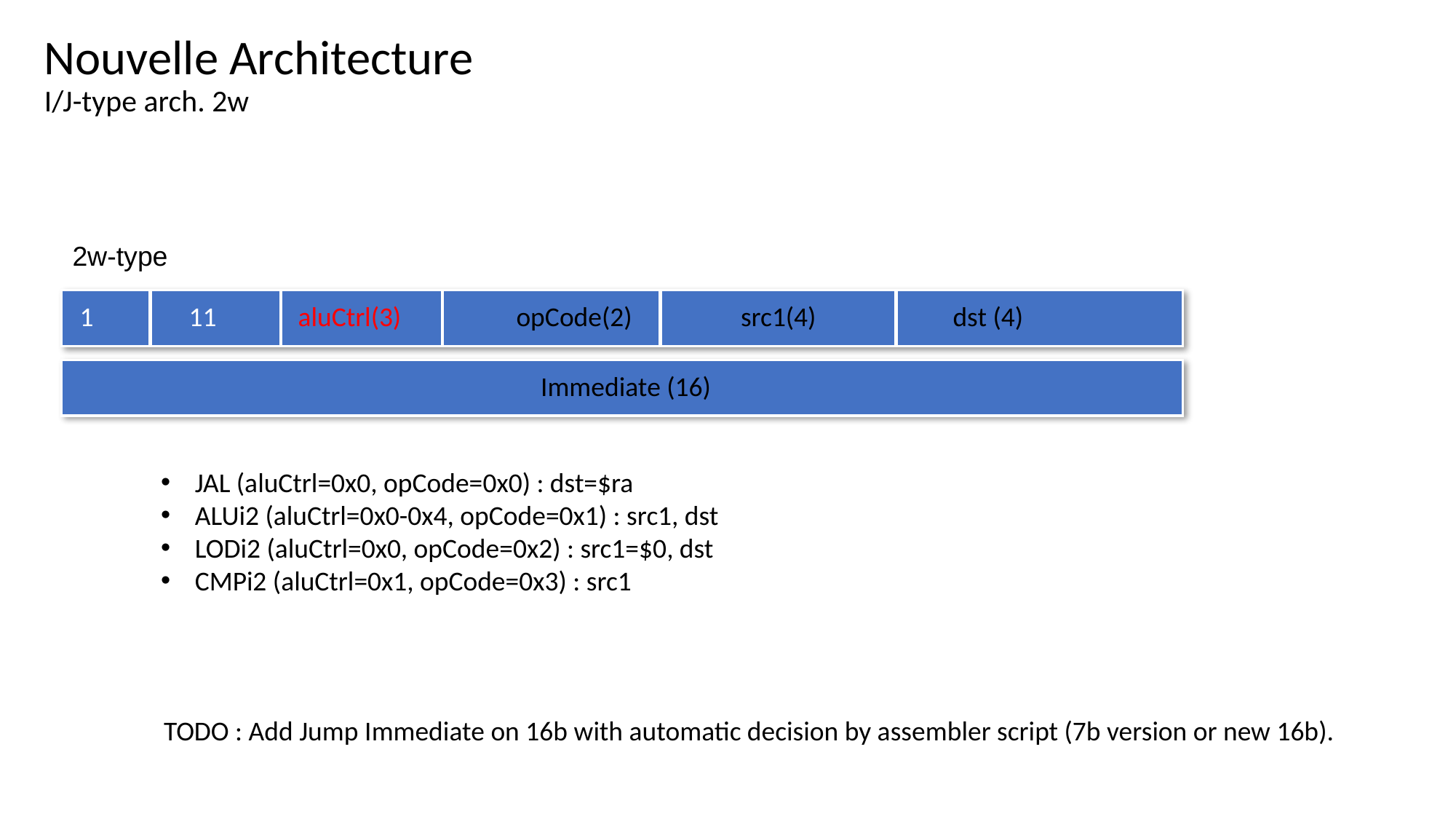

# Nouvelle Architecture I/J-type arch. 2w
2w-type

1 	11	aluCtrl(3)		opCode(2)	 src1(4)		dst (4)

Immediate (16)
JAL (aluCtrl=0x0, opCode=0x0) : dst=$ra
ALUi2 (aluCtrl=0x0-0x4, opCode=0x1) : src1, dst
LODi2 (aluCtrl=0x0, opCode=0x2) : src1=$0, dst
CMPi2 (aluCtrl=0x1, opCode=0x3) : src1
TODO : Add Jump Immediate on 16b with automatic decision by assembler script (7b version or new 16b).